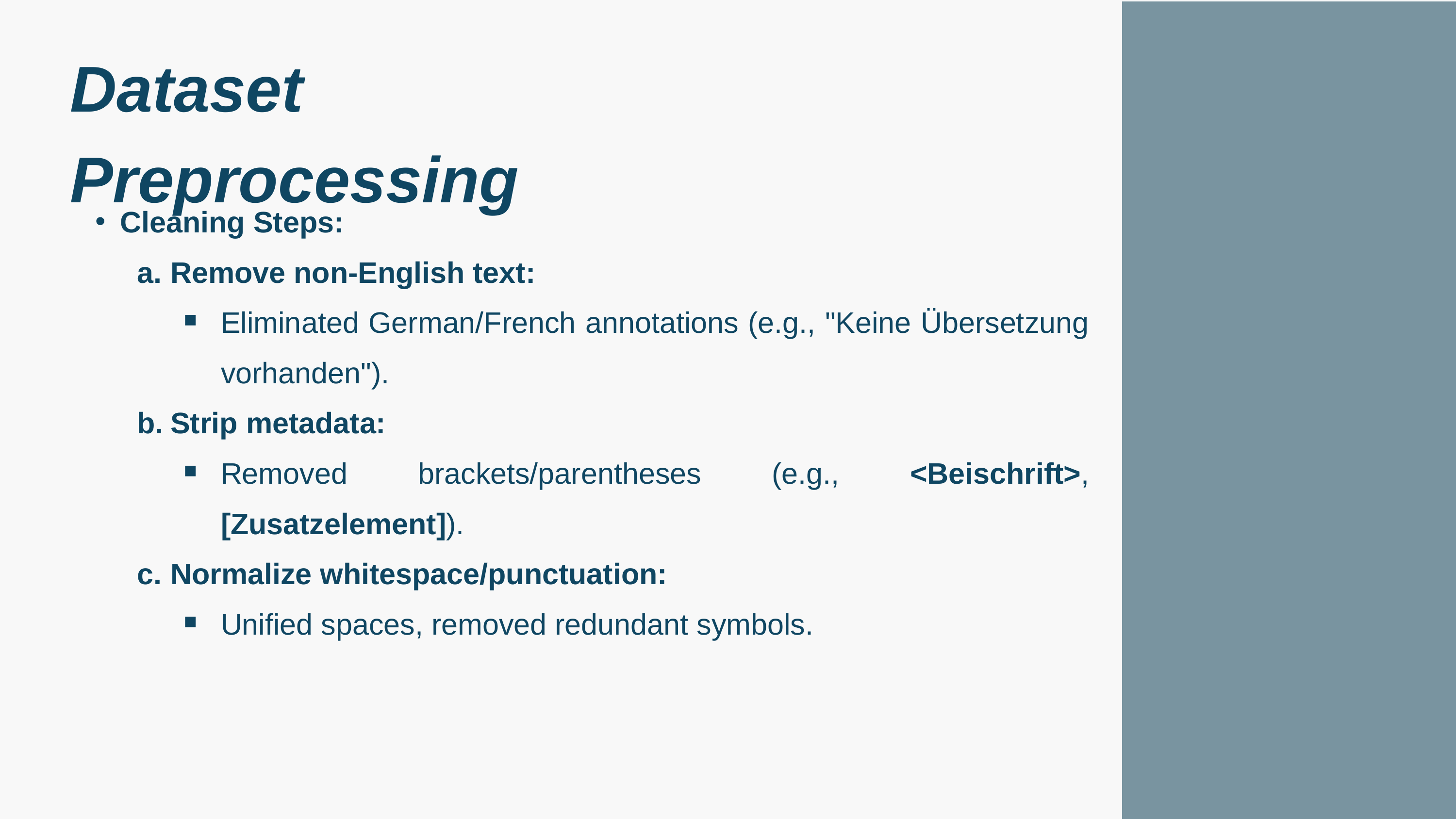

Dataset Preprocessing
Cleaning Steps:
Remove non-English text:
Eliminated German/French annotations (e.g., "Keine Übersetzung vorhanden").
Strip metadata:
Removed brackets/parentheses (e.g., <Beischrift>, [Zusatzelement]).
Normalize whitespace/punctuation:
Unified spaces, removed redundant symbols.